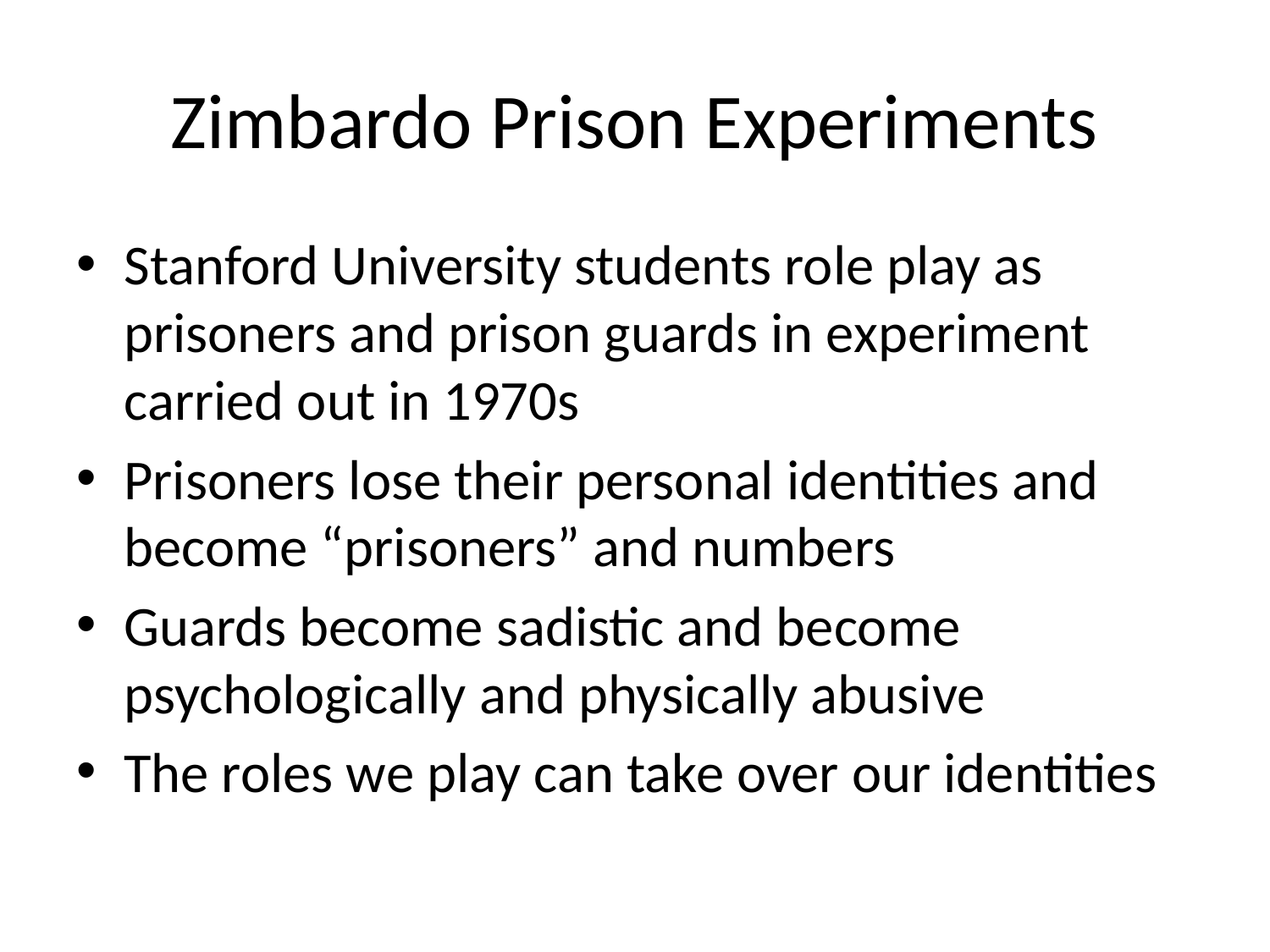

# Zimbardo Prison Experiments
Stanford University students role play as prisoners and prison guards in experiment carried out in 1970s
Prisoners lose their personal identities and become “prisoners” and numbers
Guards become sadistic and become psychologically and physically abusive
The roles we play can take over our identities